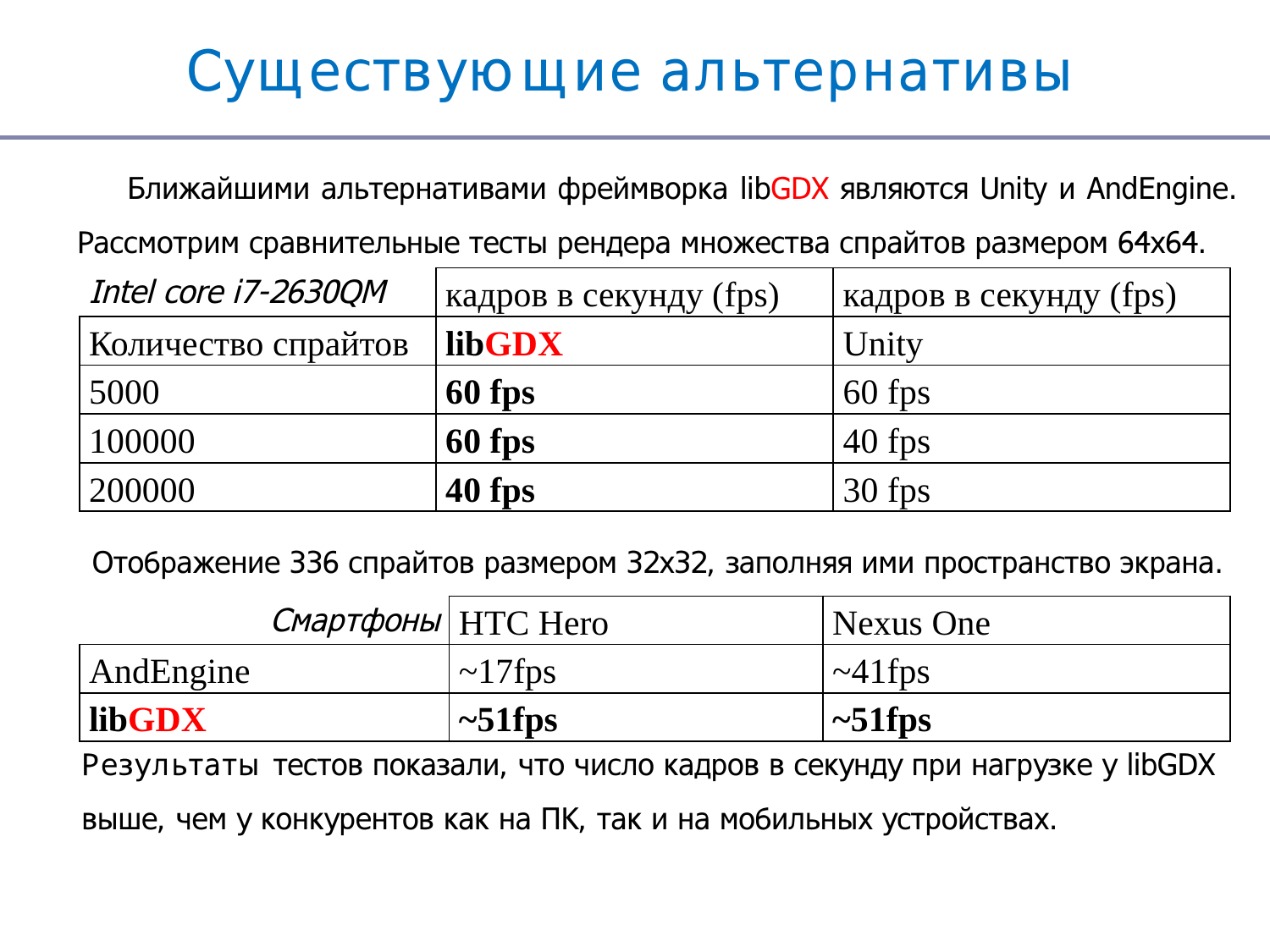

Существующие альтернативы
Ближайшими альтернативами фреймворка libGDX являются Unity и AndEngine. Рассмотрим сравнительные тесты рендера множества спрайтов размером 64x64.
| Intel core i7-2630QM | кадров в секунду (fps) | кадров в секунду (fps) |
| --- | --- | --- |
| Количество спрайтов | libGDX | Unity |
| 5000 | 60 fps | 60 fps |
| 100000 | 60 fps | 40 fps |
| 200000 | 40 fps | 30 fps |
Отображение 336 спрайтов размером 32х32, заполняя ими пространство экрана.
| Смартфоны | HTC Hero | Nexus One |
| --- | --- | --- |
| AndEngine | ~17fps | ~41fps |
| libGDX | ~51fps | ~51fps |
Результаты тестов показали, что число кадров в секунду при нагрузке у libGDX
выше, чем у конкурентов как на ПК, так и на мобильных устройствах.